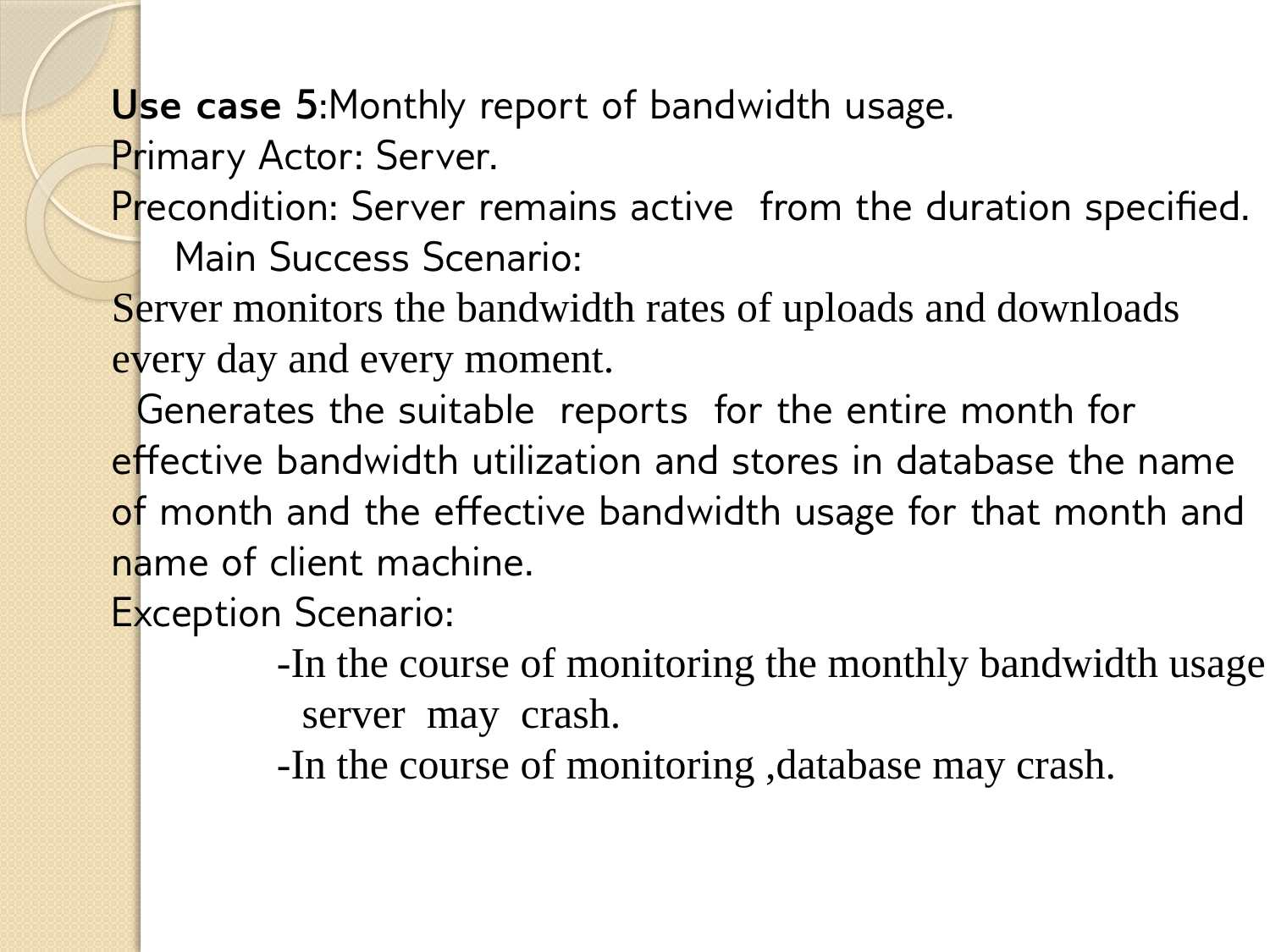

Use case 5:Monthly report of bandwidth usage.
Primary Actor: Server.
Precondition: Server remains active  from the duration specified.
     Main Success Scenario:
Server monitors the bandwidth rates of uploads and downloads every day and every moment.
  Generates the suitable  reports  for the entire month for effective bandwidth utilization and stores in database the name of month and the effective bandwidth usage for that month and name of client machine.
Exception Scenario:
             -In the course of monitoring the monthly bandwidth usage 				server  may  crash.
             -In the course of monitoring ,database may crash.